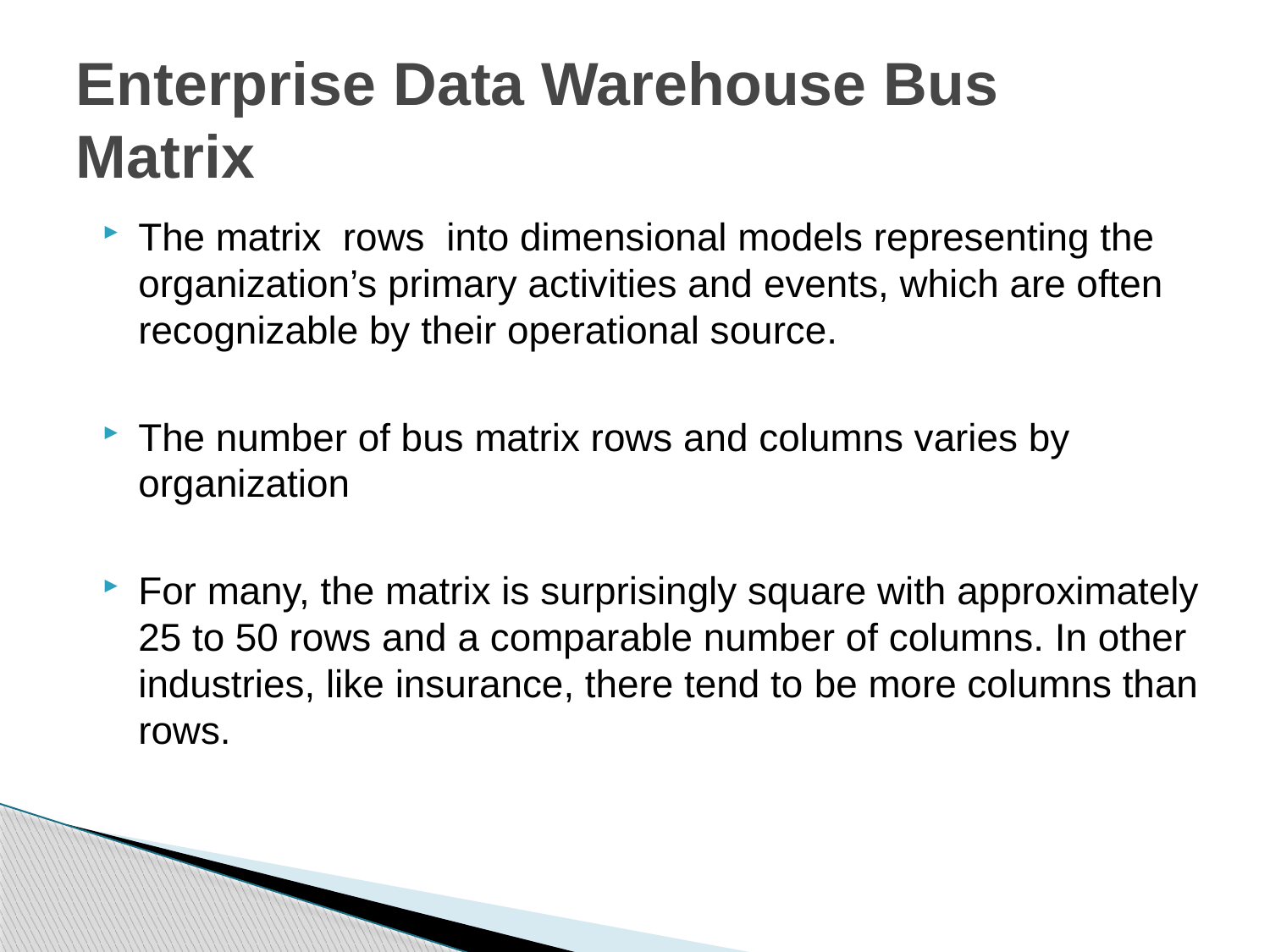

# Enterprise Data Warehouse Bus Matrix
The matrix  rows  into dimensional models representing the organization’s primary activities and events, which are often recognizable by their operational source.

The number of bus matrix rows and columns varies by organization

For many, the matrix is surprisingly square with approximately 25 to 50 rows and a comparable number of columns. In other industries, like insurance, there tend to be more columns than rows.